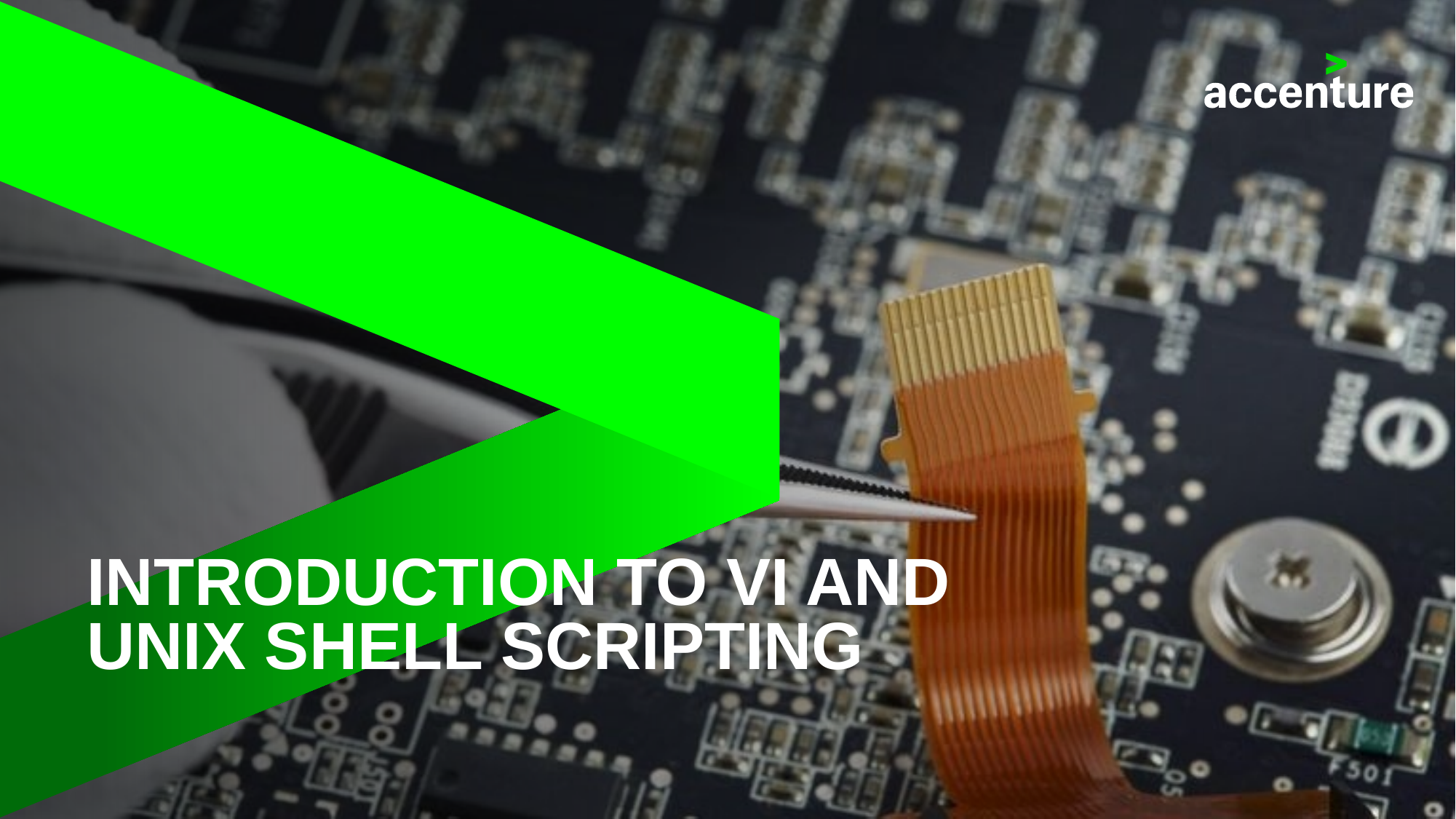

# Introduction to VI and UNIX Shell Scripting